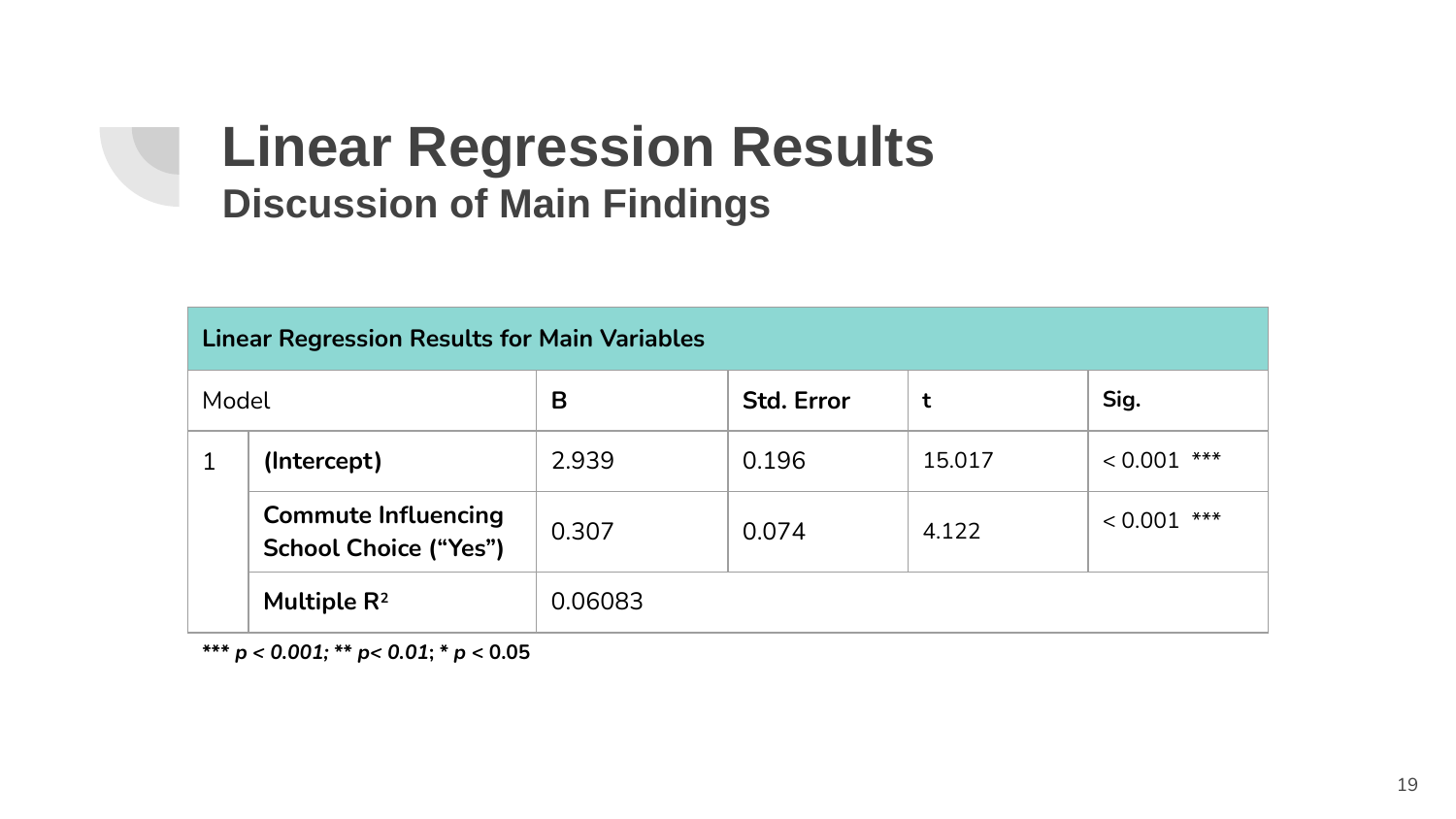

# Linear Regression Results
Discussion of Main Findings
| Linear Regression Results for Main Variables |  |  |  |  |  |
| --- | --- | --- | --- | --- | --- |
| Model |  | B | Std. Error | t | Sig. |
| 1 | (Intercept) | 2.939 | 0.196 | 15.017 | < 0.001 \*\*\* |
|  | Commute Influencing School Choice (“Yes”) | 0.307 | 0.074 | 4.122 | < 0.001 \*\*\* |
|  | Multiple R2 | 0.06083 |  |  |  |
*** p < 0.001; ** p< 0.01; * p < 0.05
19